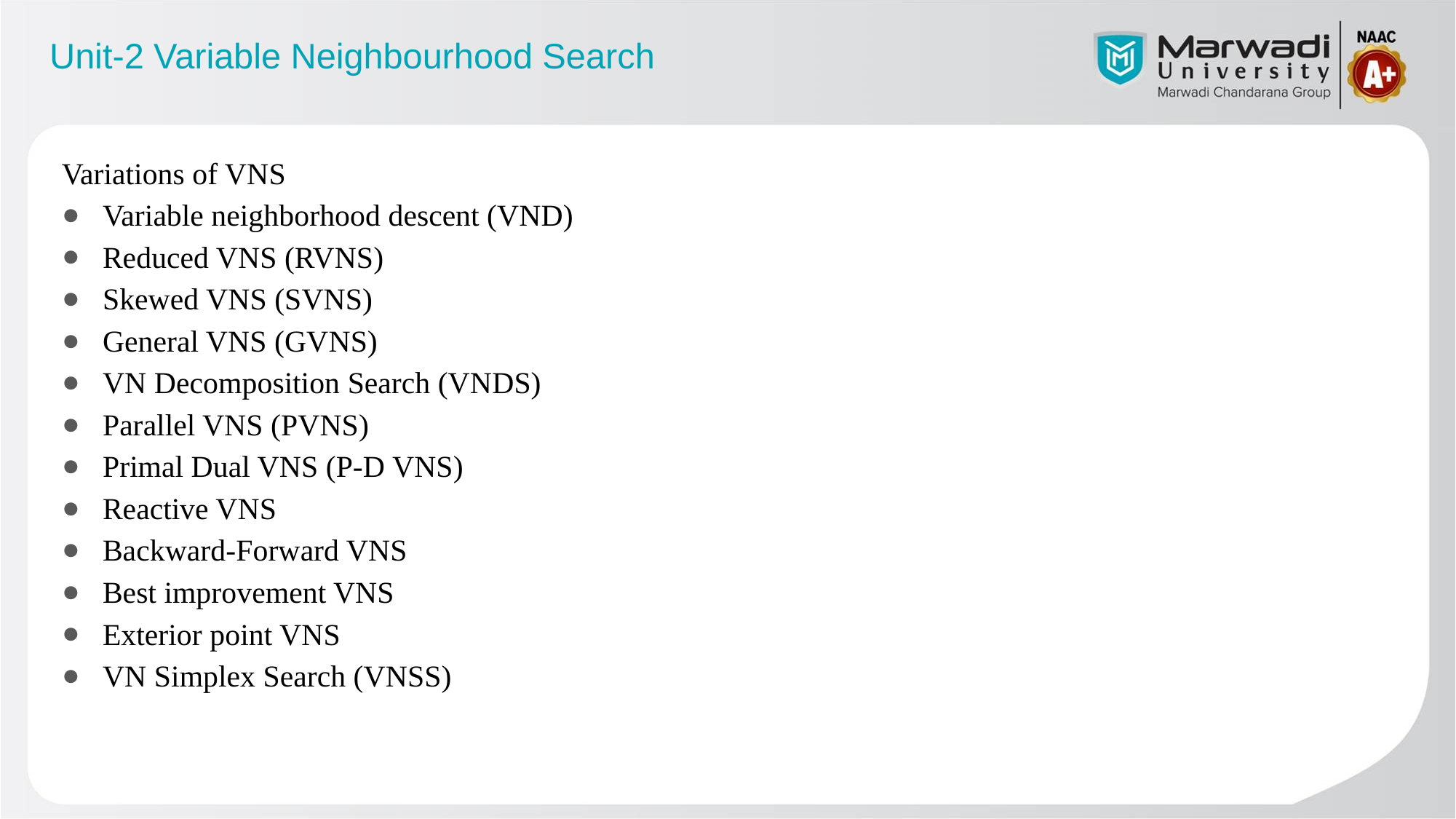

Unit-2 Variable Neighbourhood Search

Variations of VNS
Variable neighborhood descent (VND)
Reduced VNS (RVNS)
Skewed VNS (SVNS)
General VNS (GVNS)
VN Decomposition Search (VNDS)
Parallel VNS (PVNS)
Primal Dual VNS (P-D VNS)
Reactive VNS
Backward-Forward VNS
Best improvement VNS
Exterior point VNS
VN Simplex Search (VNSS)